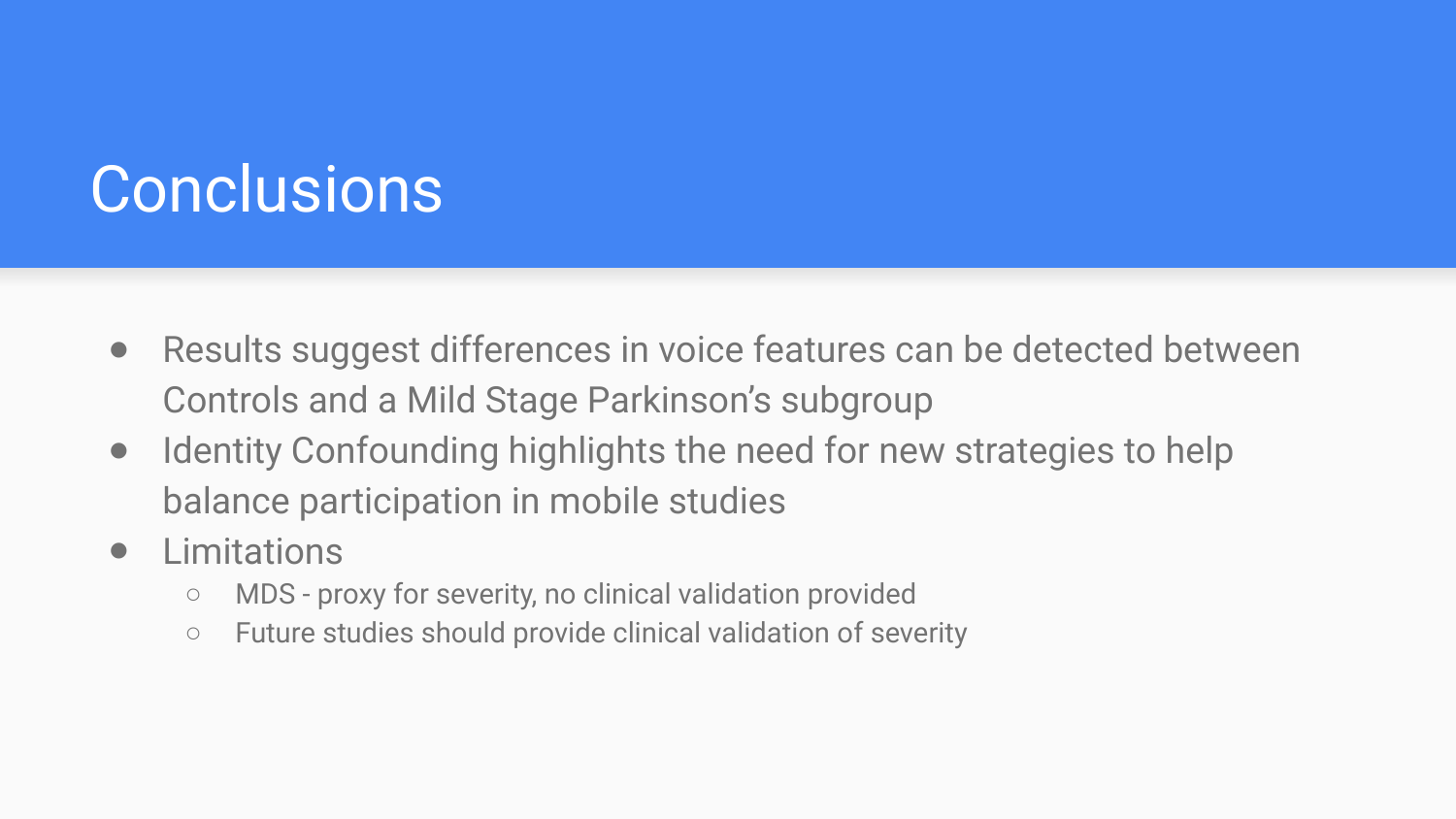

# Conclusions
Results suggest differences in voice features can be detected between Controls and a Mild Stage Parkinson’s subgroup
Identity Confounding highlights the need for new strategies to help balance participation in mobile studies
Limitations
MDS - proxy for severity, no clinical validation provided
Future studies should provide clinical validation of severity